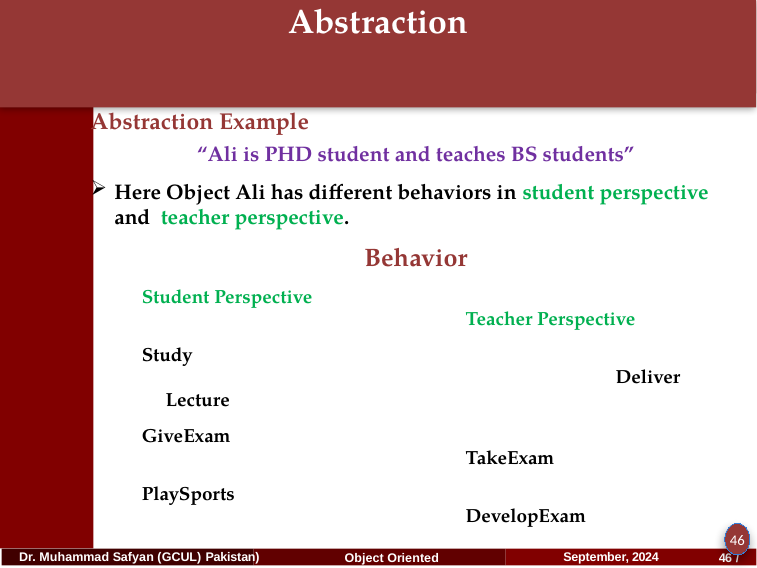

# Abstraction
Abstraction Example
“Ali is PHD student and teaches BS students”
Here Object Ali has different behaviors in student perspective and  teacher perspective.
Behavior
Student Perspective					Teacher Perspective
Study						Deliver Lecture
GiveExam					TakeExam
PlaySports					DevelopExam
46